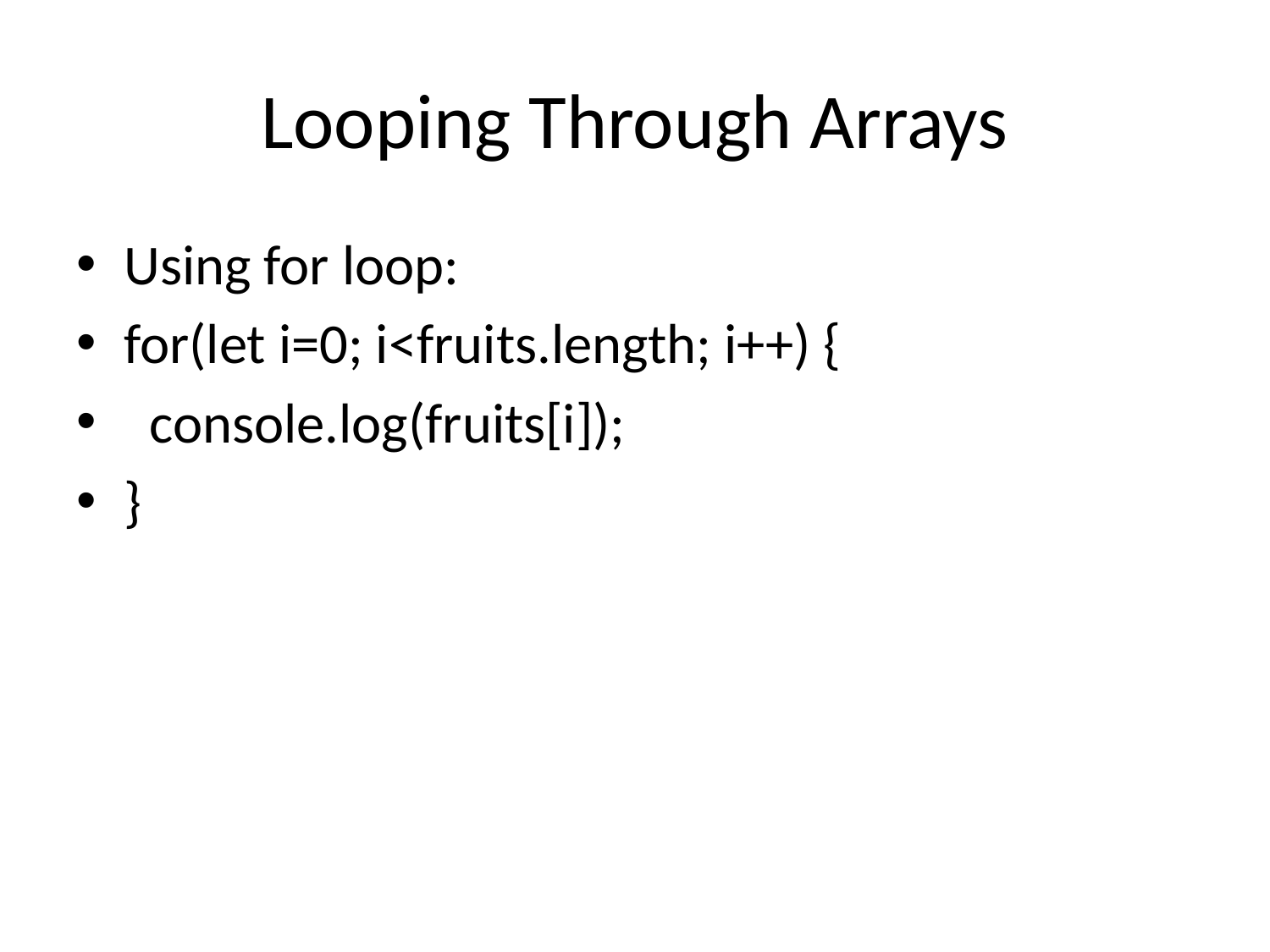

# Looping Through Arrays
Using for loop:
for(let i=0; i<fruits.length; i++) {
  console.log(fruits[i]);
}